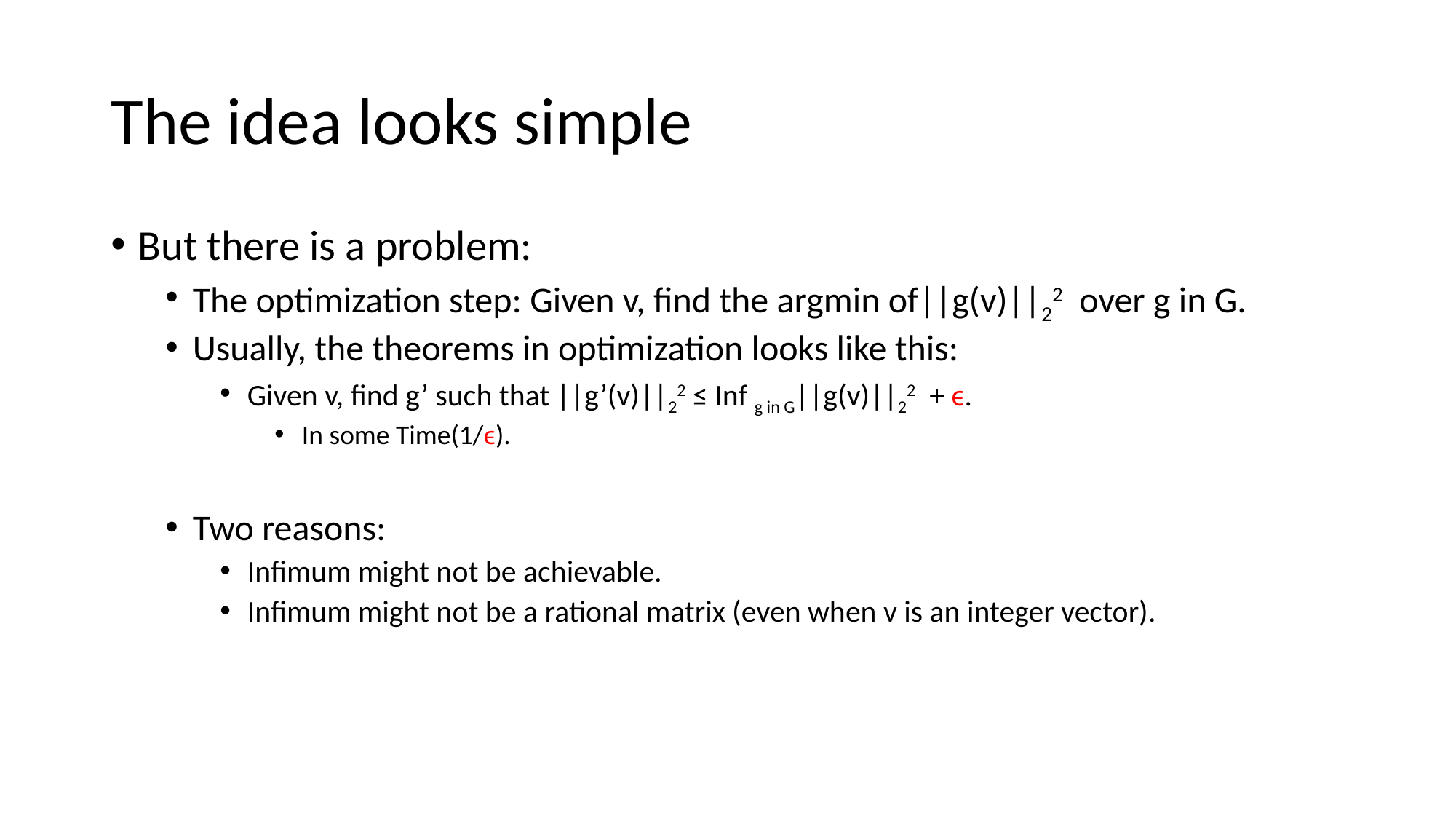

# The idea looks simple
But there is a problem:
The optimization step: Given v, find the argmin of||g(v)||22  over g in G.
Usually, the theorems in optimization looks like this:
Given v, find g’ such that ||g’(v)||22 ≤ Inf g in G||g(v)||22  + ϵ.
In some Time(1/ϵ).

Two reasons:
Infimum might not be achievable.
Infimum might not be a rational matrix (even when v is an integer vector).